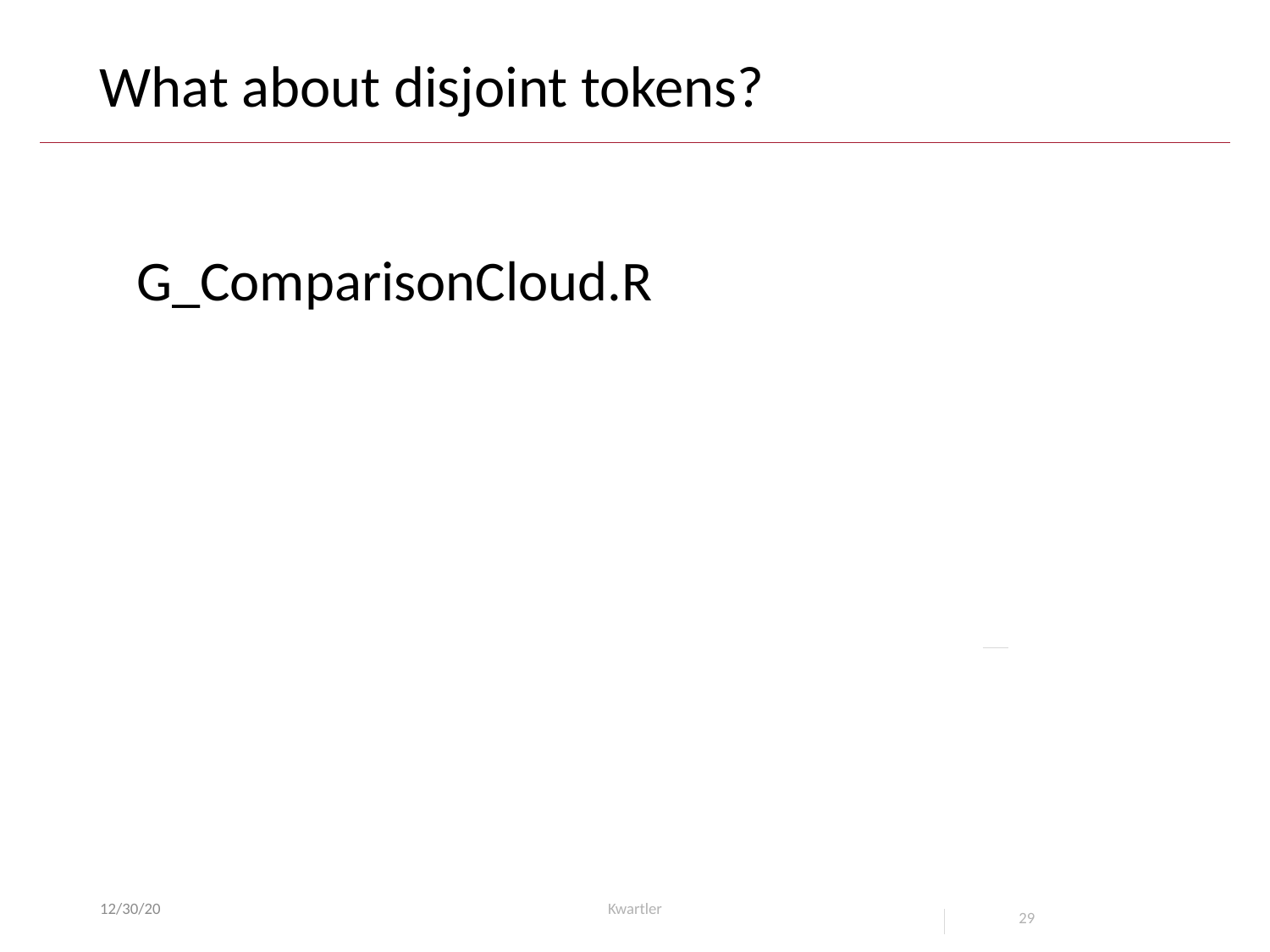

# What about disjoint tokens?
G_ComparisonCloud.R
12/30/20
Kwartler
29